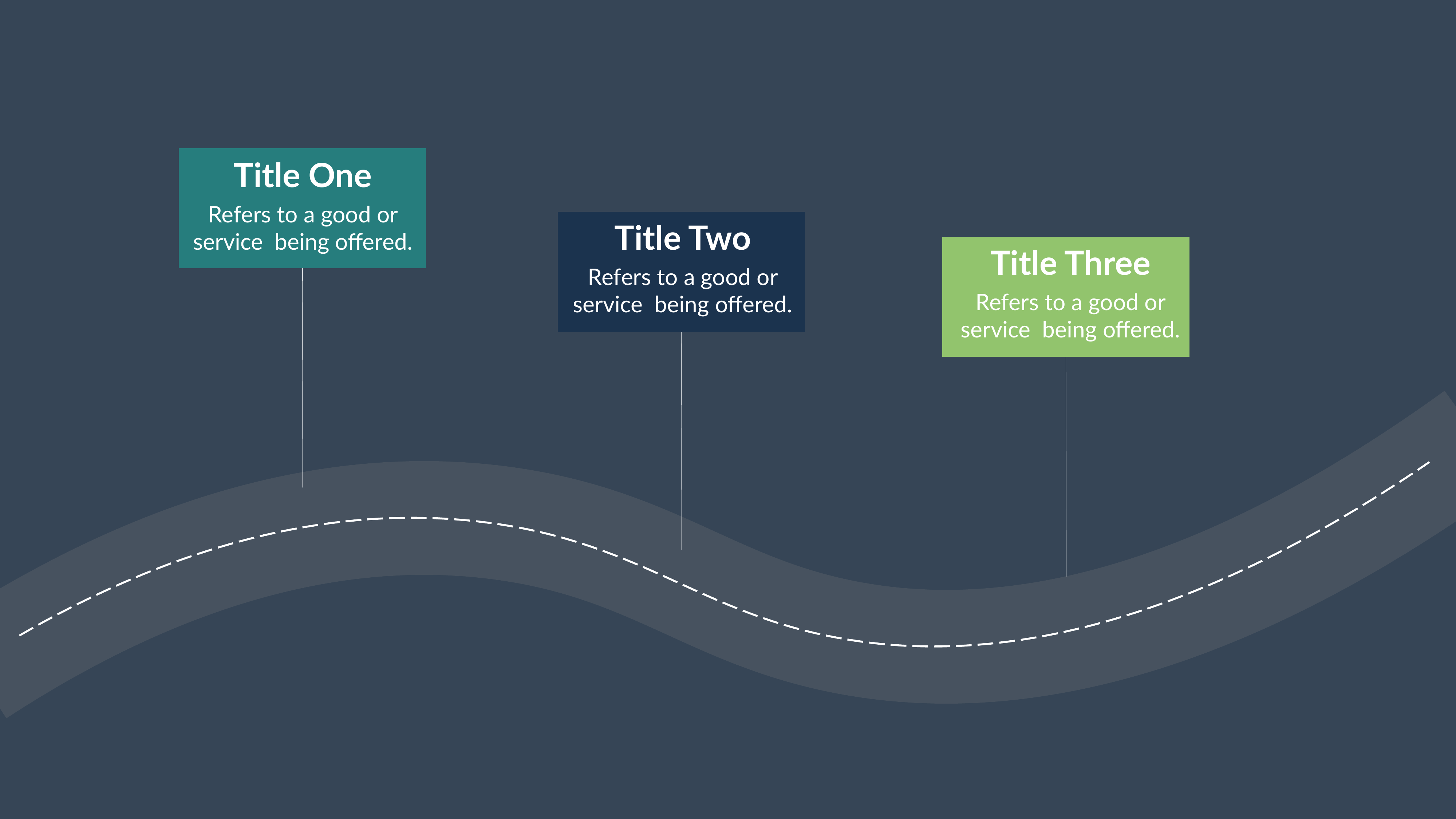

Title One
Refers to a good or service  being offered.

Title Two

Title Three
Refers to a good or service  being offered.

Refers to a good or service  being offered.